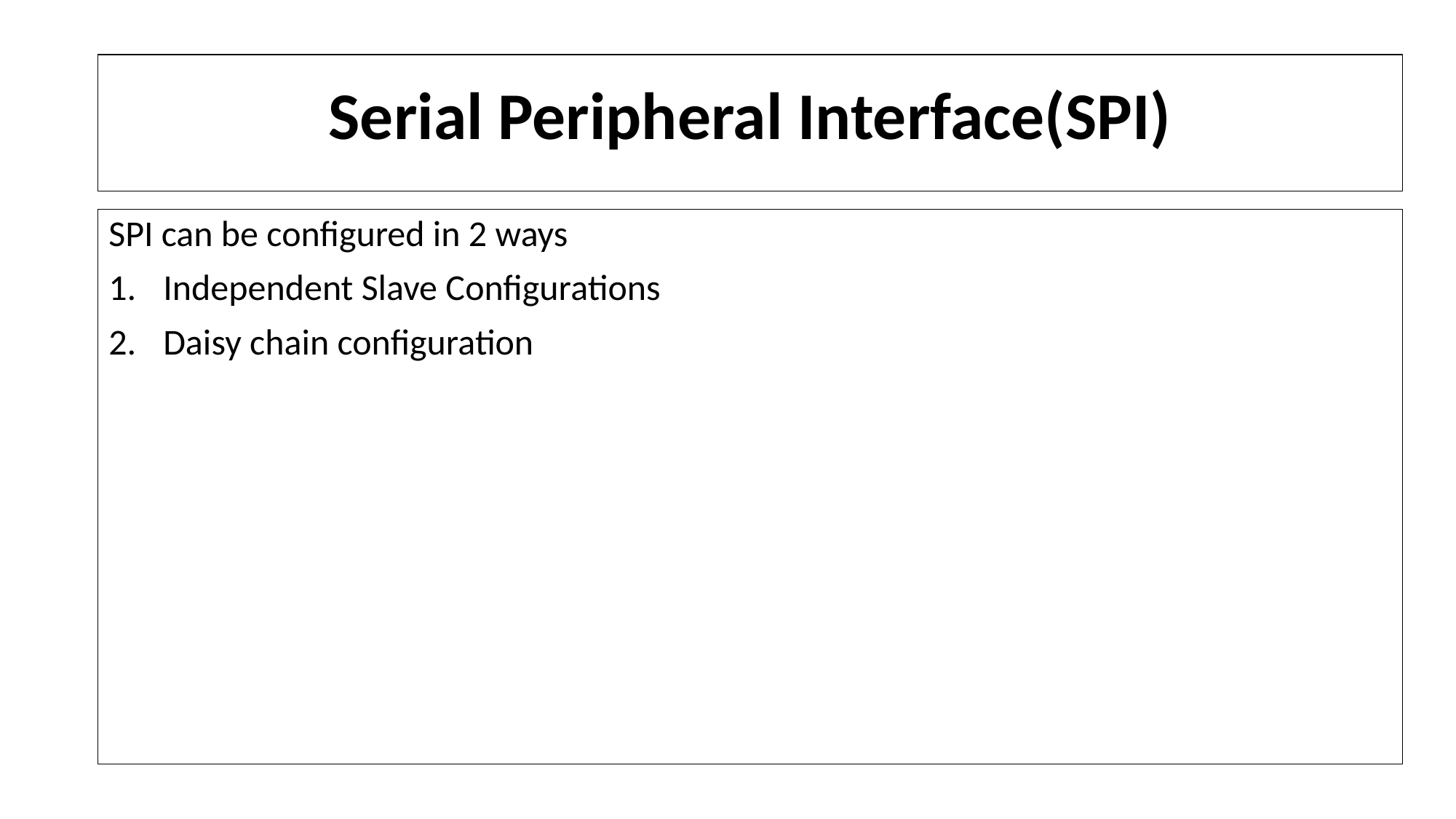

# Serial Peripheral Interface(SPI)
SPI can be configured in 2 ways
Independent Slave Configurations
Daisy chain configuration